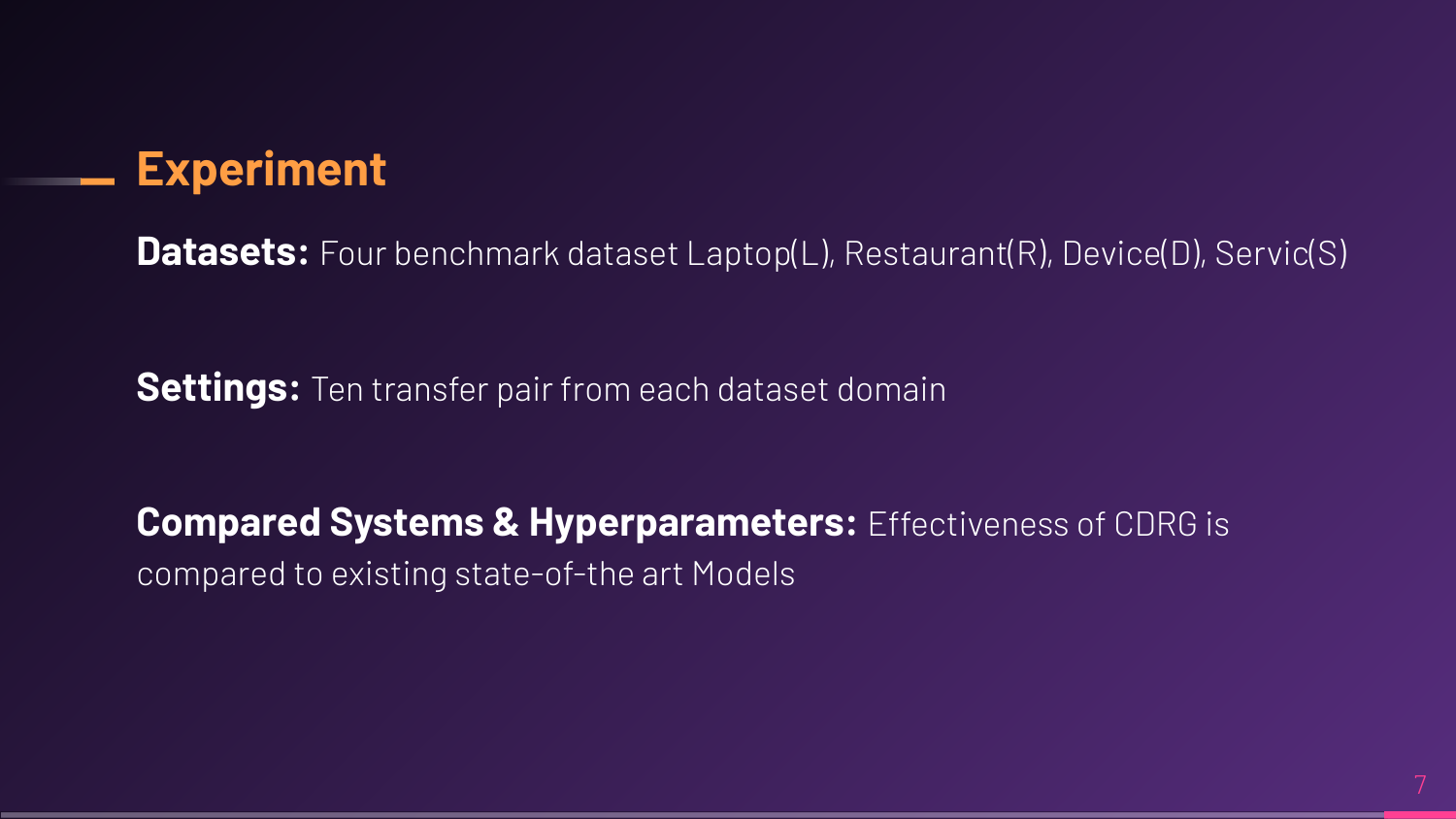

# Experiment
Datasets: Four benchmark dataset Laptop(L), Restaurant(R), Device(D), Servic(S)

Settings: Ten transfer pair from each dataset domain

Compared Systems & Hyperparameters: Effectiveness of CDRG is compared to existing state-of-the art Models
7